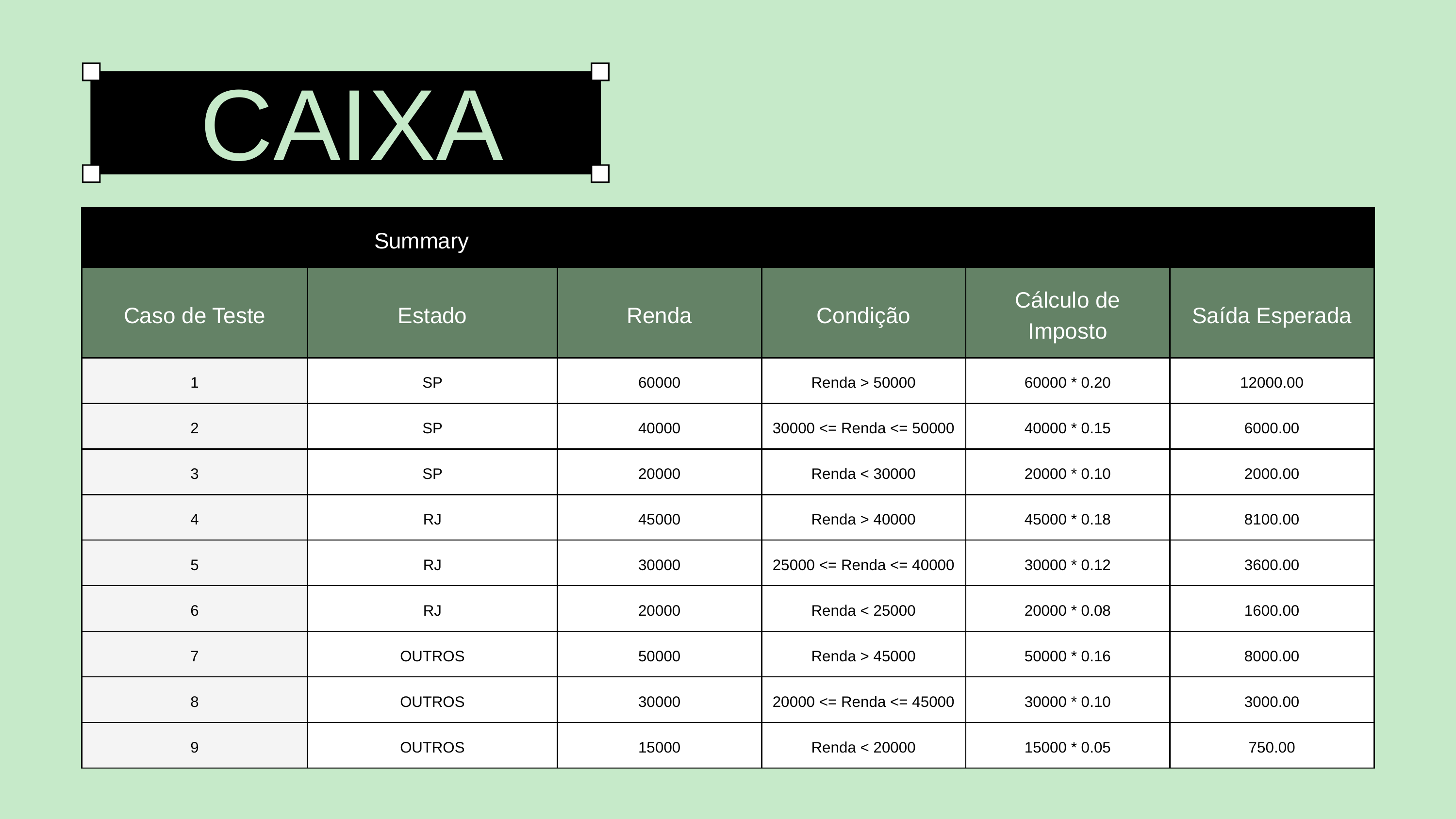

CAIXA BRANCA
| Summary | Summary | Summary |  |  |  |
| --- | --- | --- | --- | --- | --- |
| Caso de Teste | Estado | Renda | Condição | Cálculo de Imposto | Saída Esperada |
| 1 | SP | 60000 | Renda > 50000 | 60000 \* 0.20 | 12000.00 |
| 2 | SP | 40000 | 30000 <= Renda <= 50000 | 40000 \* 0.15 | 6000.00 |
| 3 | SP | 20000 | Renda < 30000 | 20000 \* 0.10 | 2000.00 |
| 4 | RJ | 45000 | Renda > 40000 | 45000 \* 0.18 | 8100.00 |
| 5 | RJ | 30000 | 25000 <= Renda <= 40000 | 30000 \* 0.12 | 3600.00 |
| 6 | RJ | 20000 | Renda < 25000 | 20000 \* 0.08 | 1600.00 |
| 7 | OUTROS | 50000 | Renda > 45000 | 50000 \* 0.16 | 8000.00 |
| 8 | OUTROS | 30000 | 20000 <= Renda <= 45000 | 30000 \* 0.10 | 3000.00 |
| 9 | OUTROS | 15000 | Renda < 20000 | 15000 \* 0.05 | 750.00 |